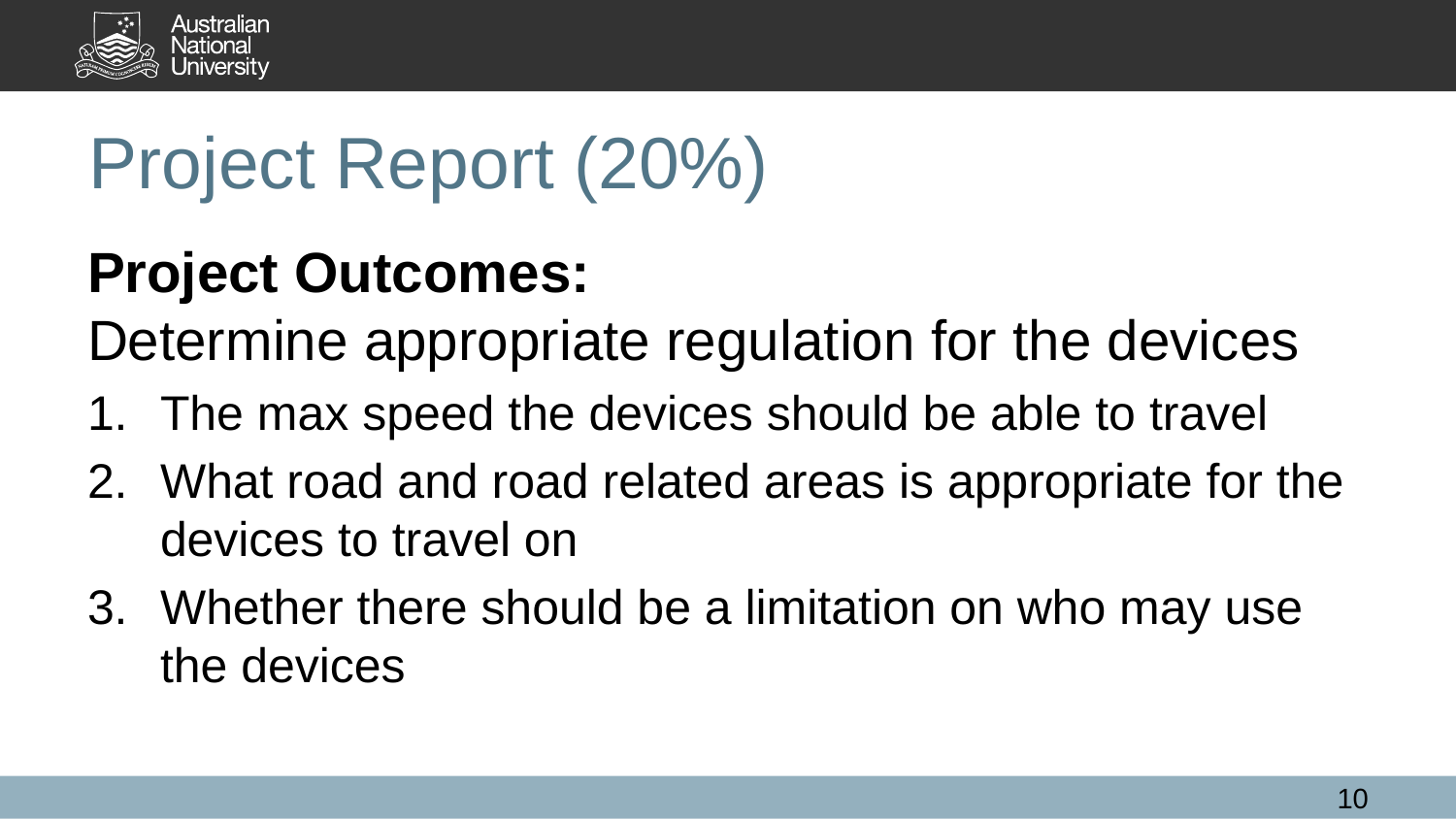

# Project Report (20%)
Project Outcomes:
Determine appropriate regulation for the devices
The max speed the devices should be able to travel
What road and road related areas is appropriate for the devices to travel on
Whether there should be a limitation on who may use the devices
10